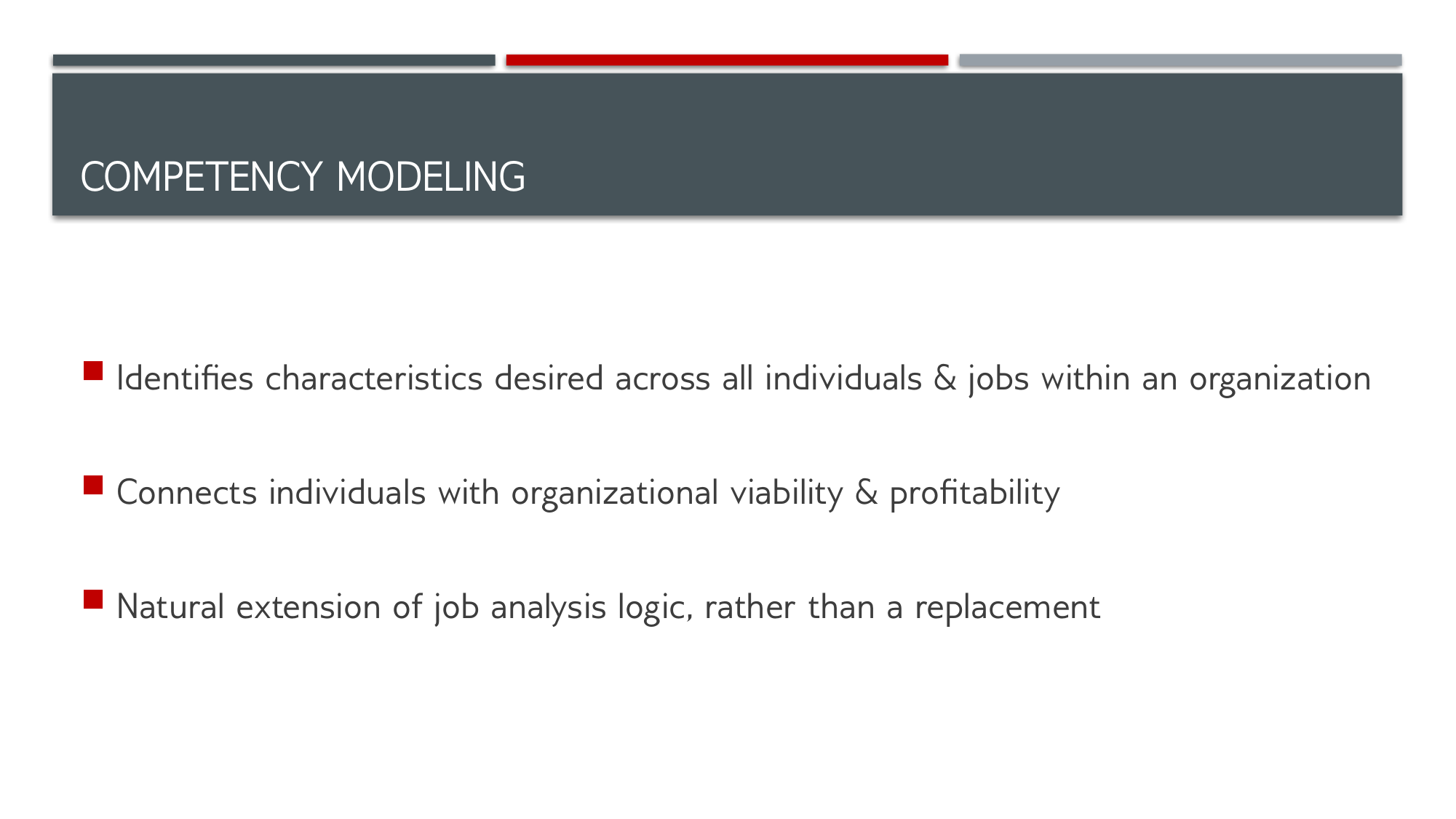

# Competency Modeling
Identifies characteristics desired across all individuals & jobs within an organization

Connects individuals with organizational viability & profitability

Natural extension of job analysis logic, rather than a replacement